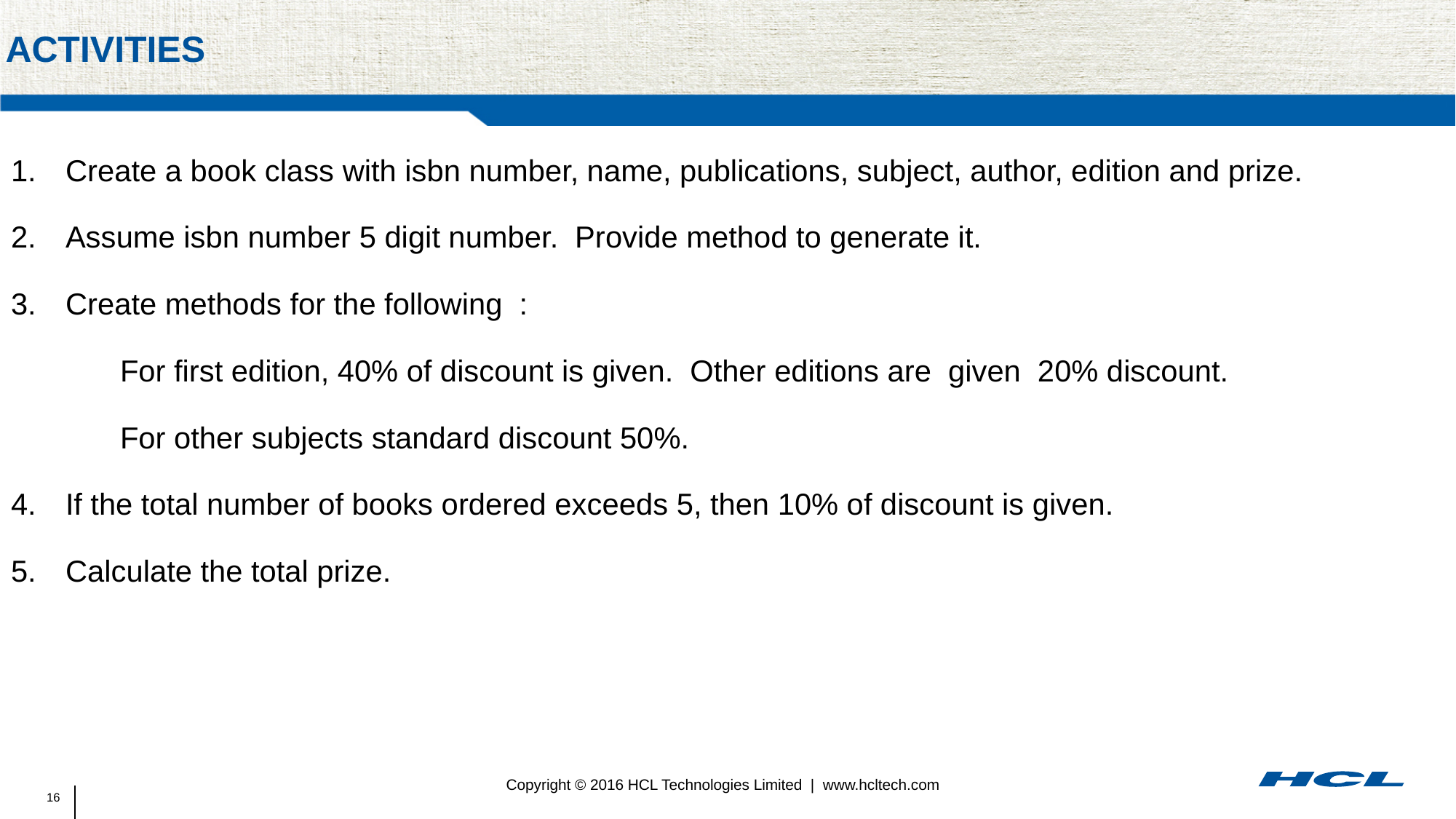

# activities
Create a book class with isbn number, name, publications, subject, author, edition and prize.
Assume isbn number 5 digit number.  Provide method to generate it.
Create methods for the following  :
	For first edition, 40% of discount is given.  Other editions are  given  20% discount.
	For other subjects standard discount 50%.
If the total number of books ordered exceeds 5, then 10% of discount is given.
Calculate the total prize.